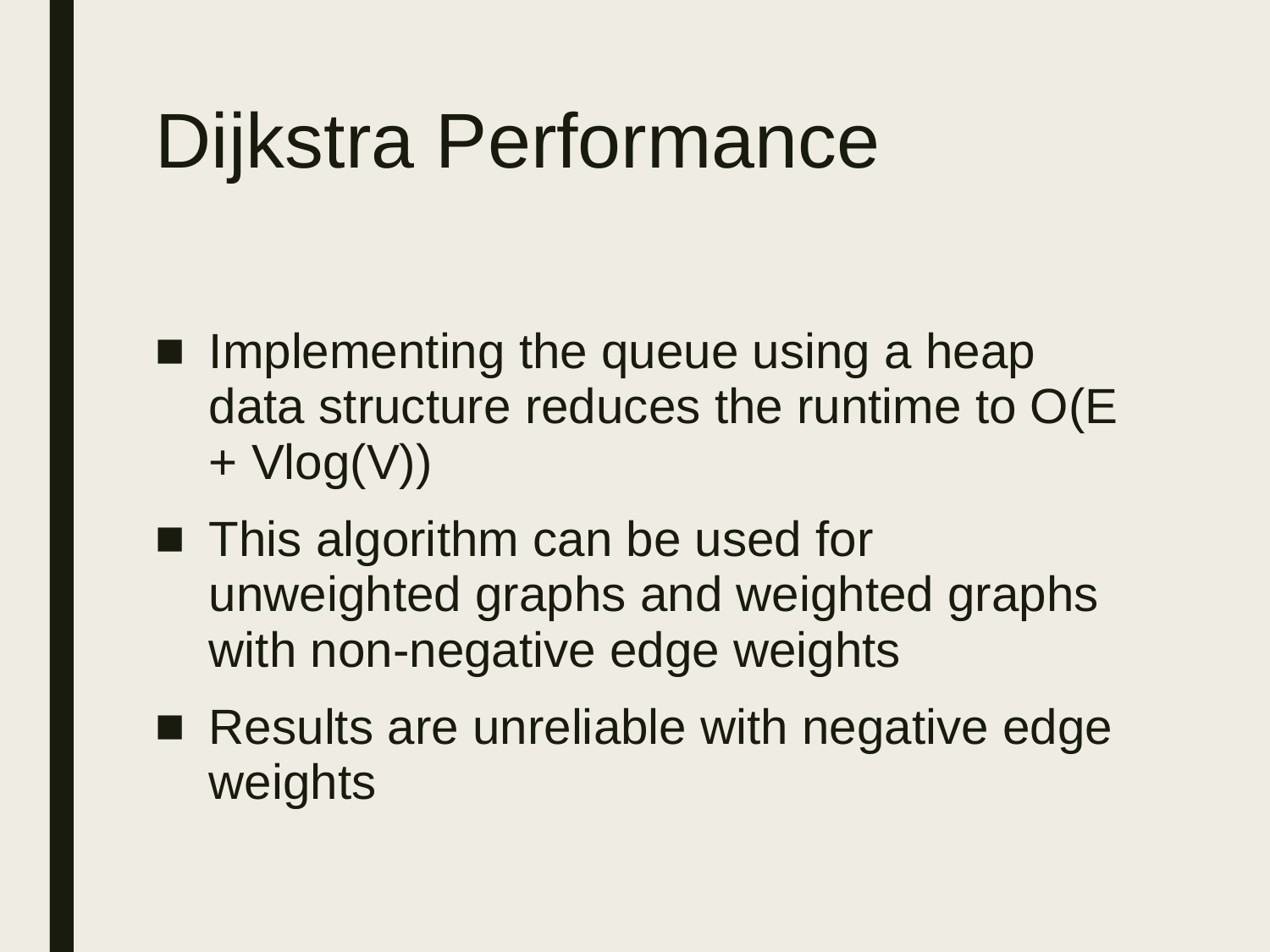

# Dijkstra Performance
Implementing the queue using a heap data structure reduces the runtime to O(E + Vlog(V))
This algorithm can be used for unweighted graphs and weighted graphs with non-negative edge weights
Results are unreliable with negative edge weights